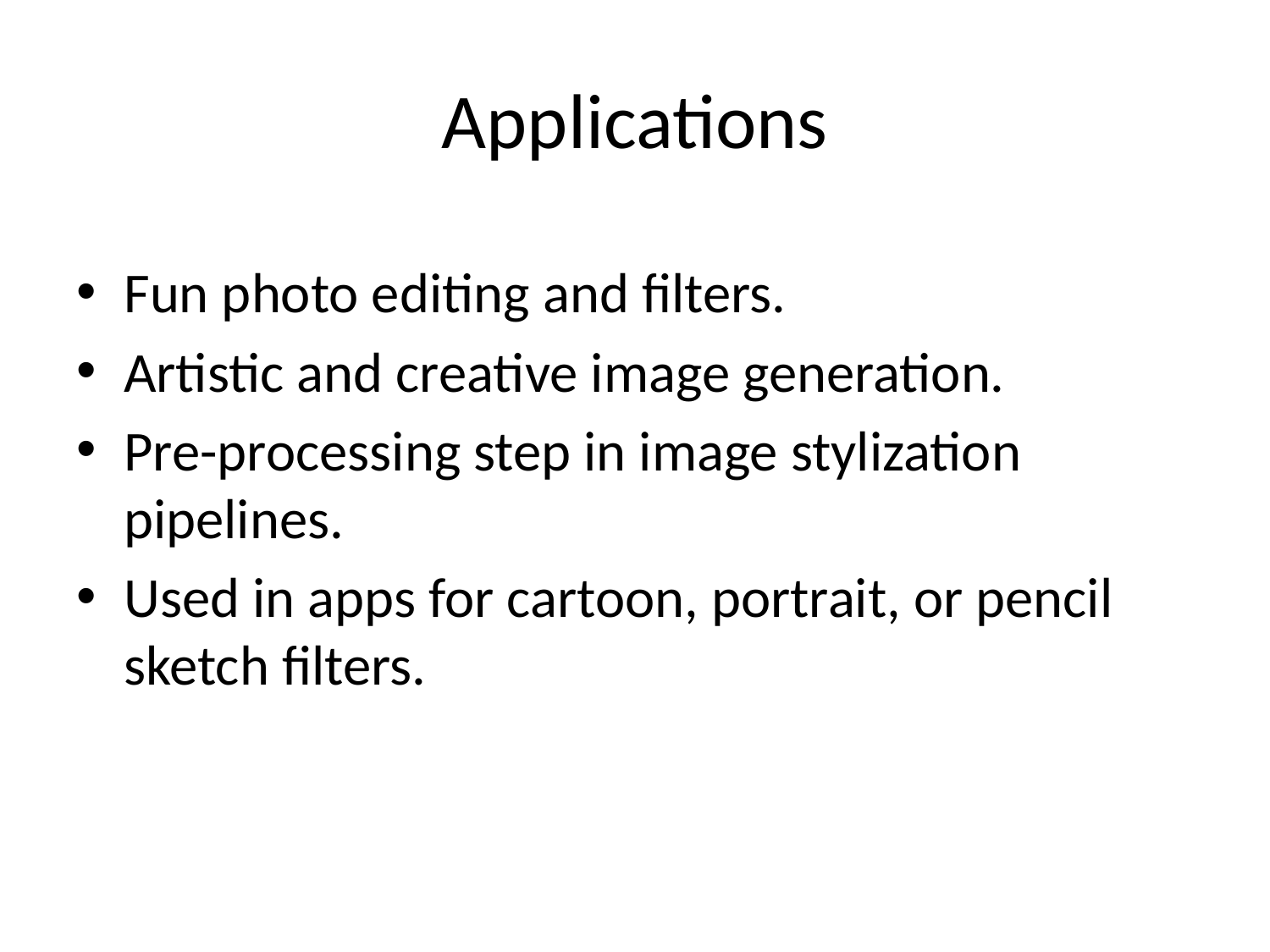

# Applications

Fun photo editing and filters.
Artistic and creative image generation.
Pre-processing step in image stylization pipelines.
Used in apps for cartoon, portrait, or pencil sketch filters.